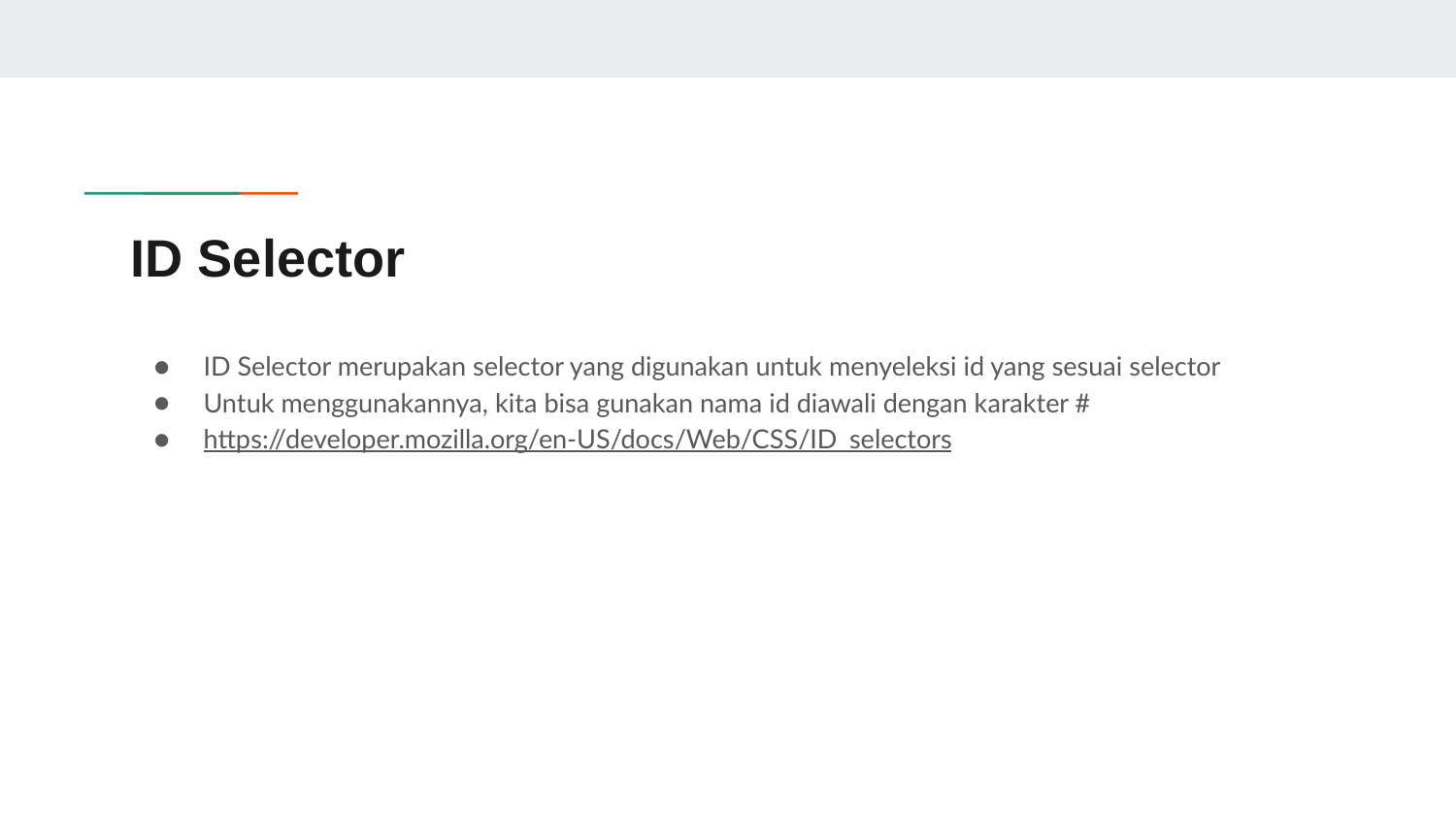

# ID Selector
ID Selector merupakan selector yang digunakan untuk menyeleksi id yang sesuai selector
Untuk menggunakannya, kita bisa gunakan nama id diawali dengan karakter #
https://developer.mozilla.org/en-US/docs/Web/CSS/ID_selectors